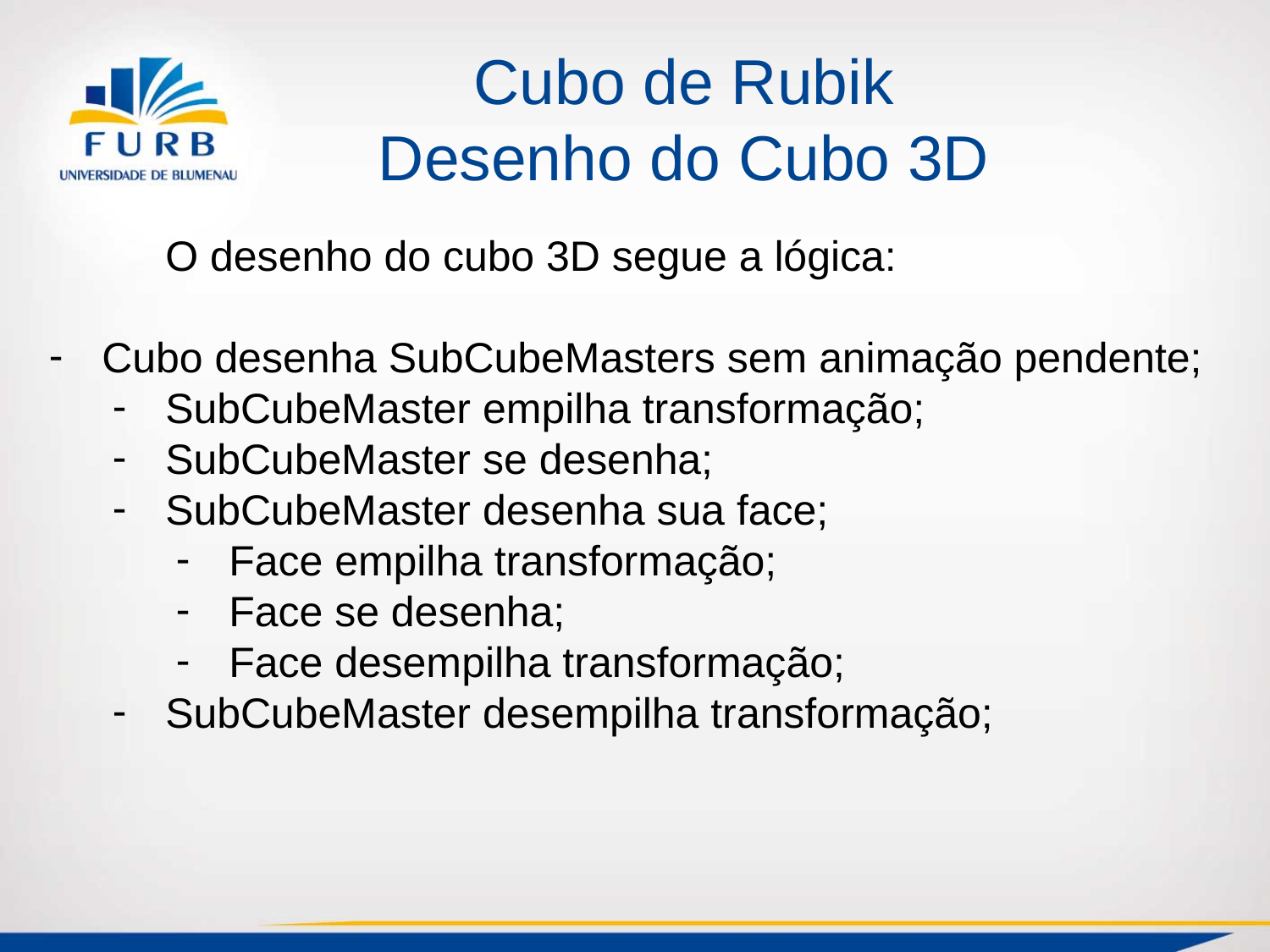

# Cubo de Rubik
Desenho do Cubo 3D
	O desenho do cubo 3D segue a lógica:

Cubo desenha SubCubeMasters sem animação pendente;
SubCubeMaster empilha transformação;
SubCubeMaster se desenha;
SubCubeMaster desenha sua face;
Face empilha transformação;
Face se desenha;
Face desempilha transformação;
SubCubeMaster desempilha transformação;